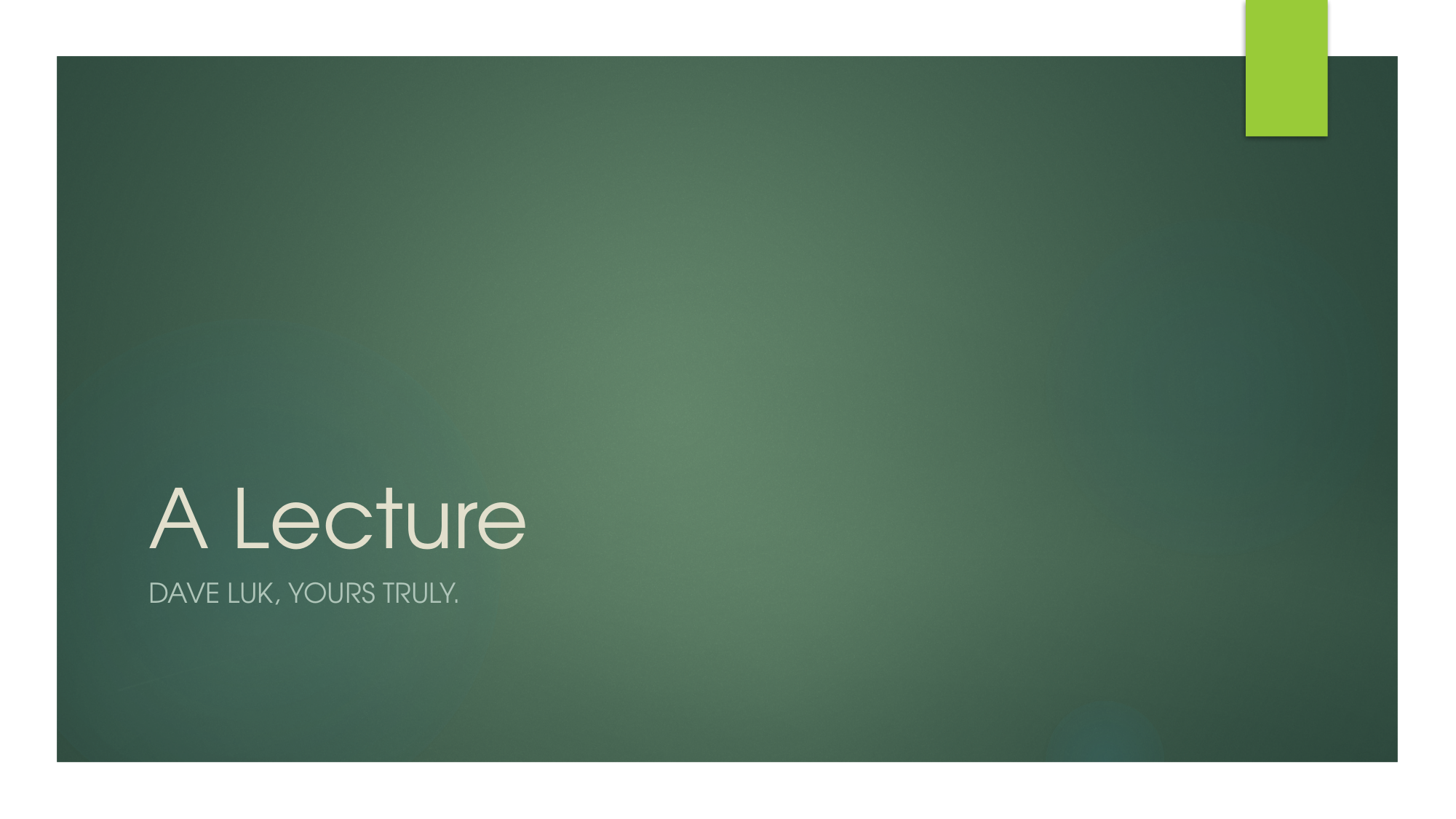

# A Lecture
Dave Luk, Yours Truly.